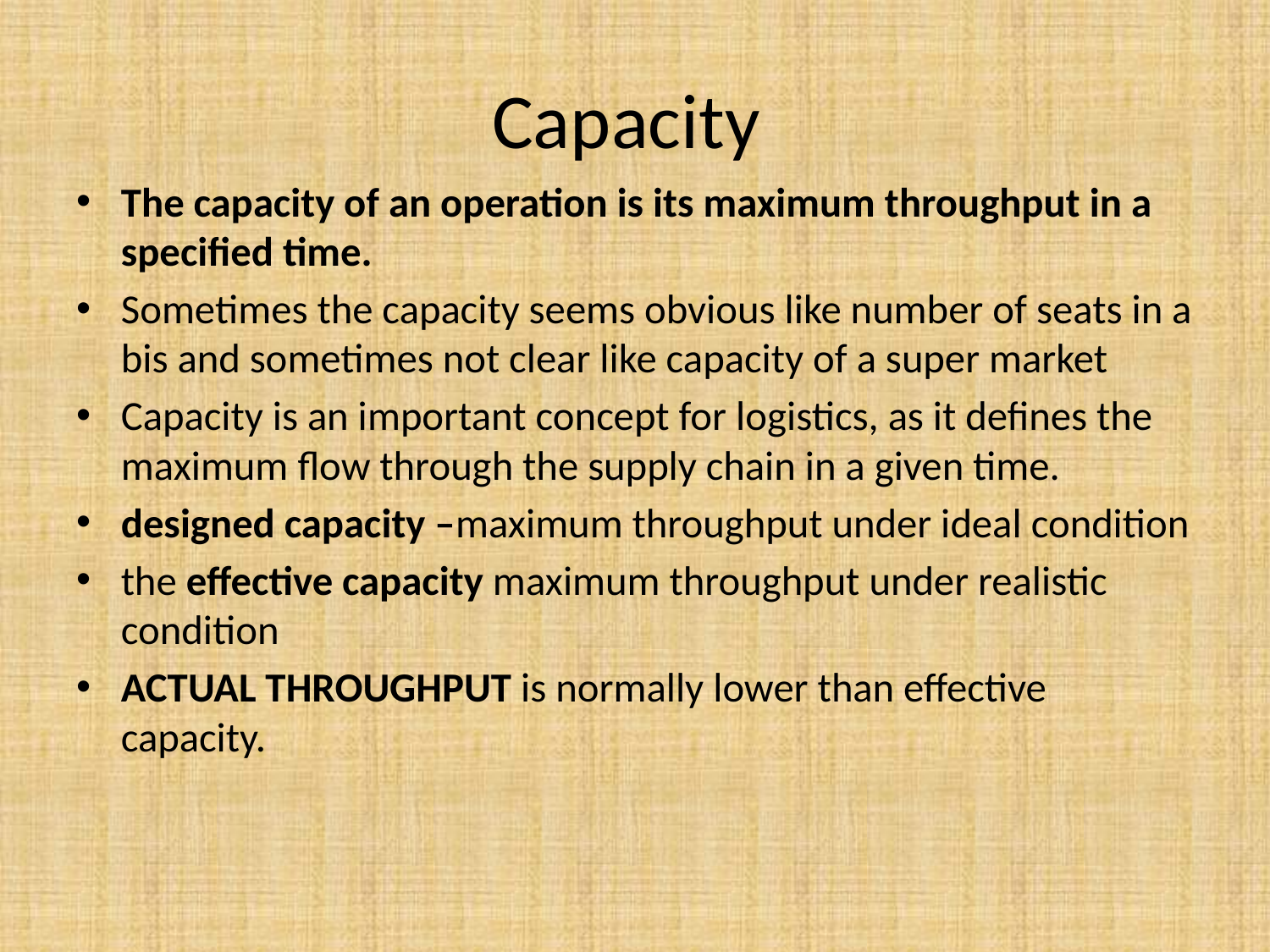

# Capacity
The capacity of an operation is its maximum throughput in a speciﬁed time.
Sometimes the capacity seems obvious like number of seats in a bis and sometimes not clear like capacity of a super market
Capacity is an important concept for logistics, as it deﬁnes the maximum ﬂow through the supply chain in a given time.
designed capacity –maximum throughput under ideal condition
the effective capacity maximum throughput under realistic condition
ACTUAL THROUGHPUT is normally lower than effective capacity.